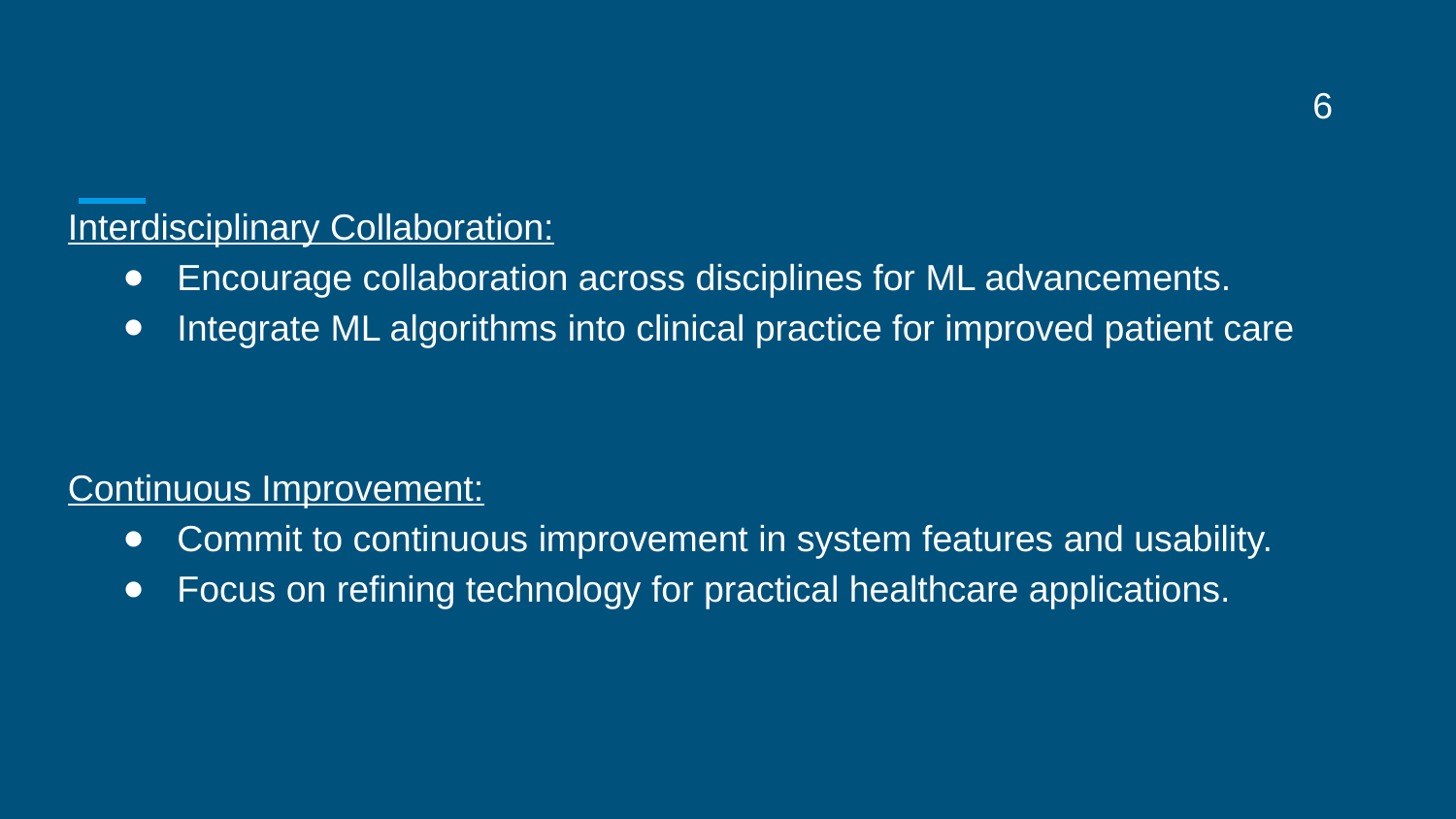

6

Interdisciplinary Collaboration:
Encourage collaboration across disciplines for ML advancements.
Integrate ML algorithms into clinical practice for improved patient care

Continuous Improvement:
Commit to continuous improvement in system features and usability.
Focus on refining technology for practical healthcare applications.